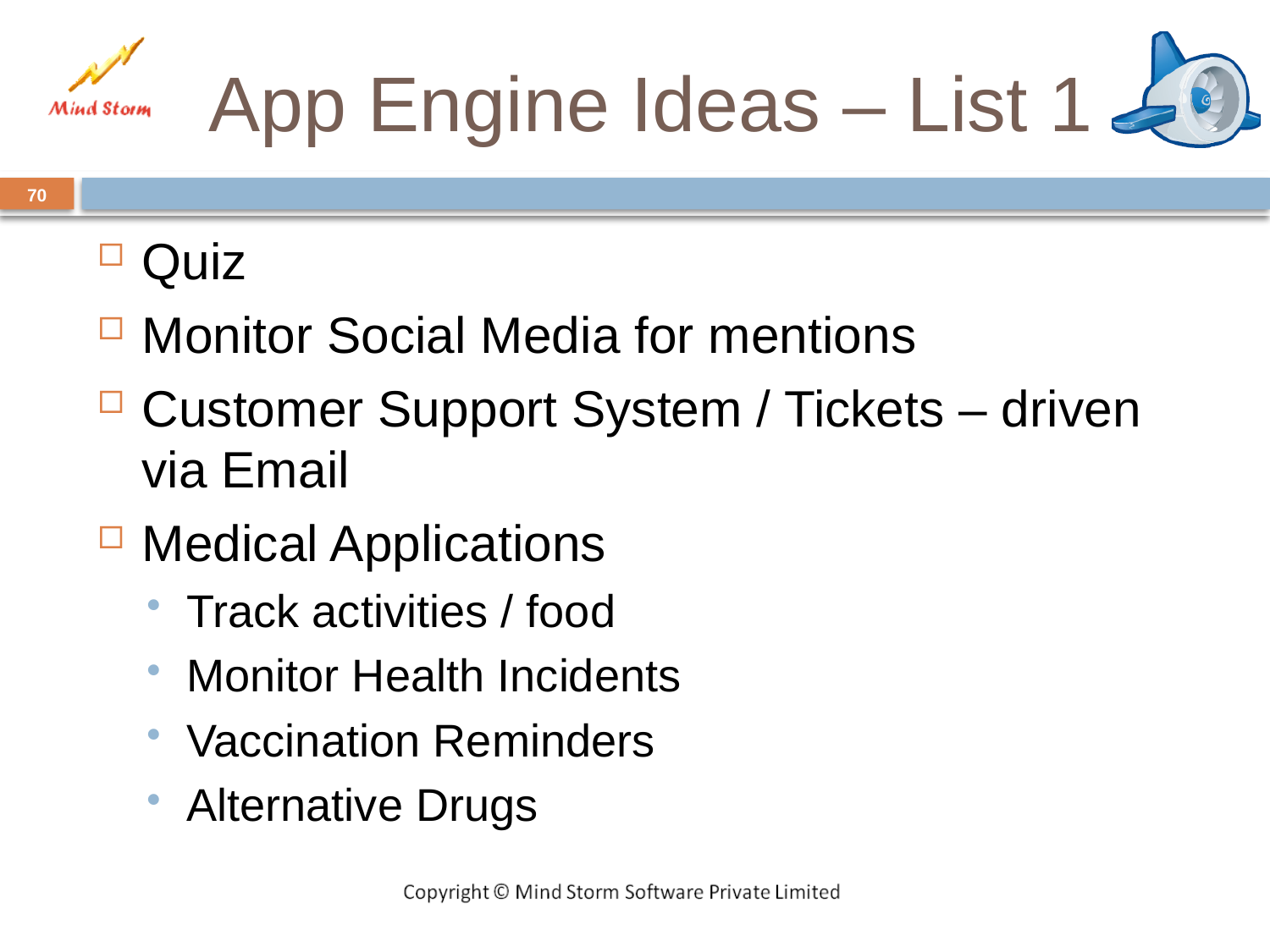

# App Engine Ideas – List 1
70
Quiz
Monitor Social Media for mentions
Customer Support System / Tickets – driven via Email
Medical Applications
Track activities / food
Monitor Health Incidents
Vaccination Reminders
Alternative Drugs